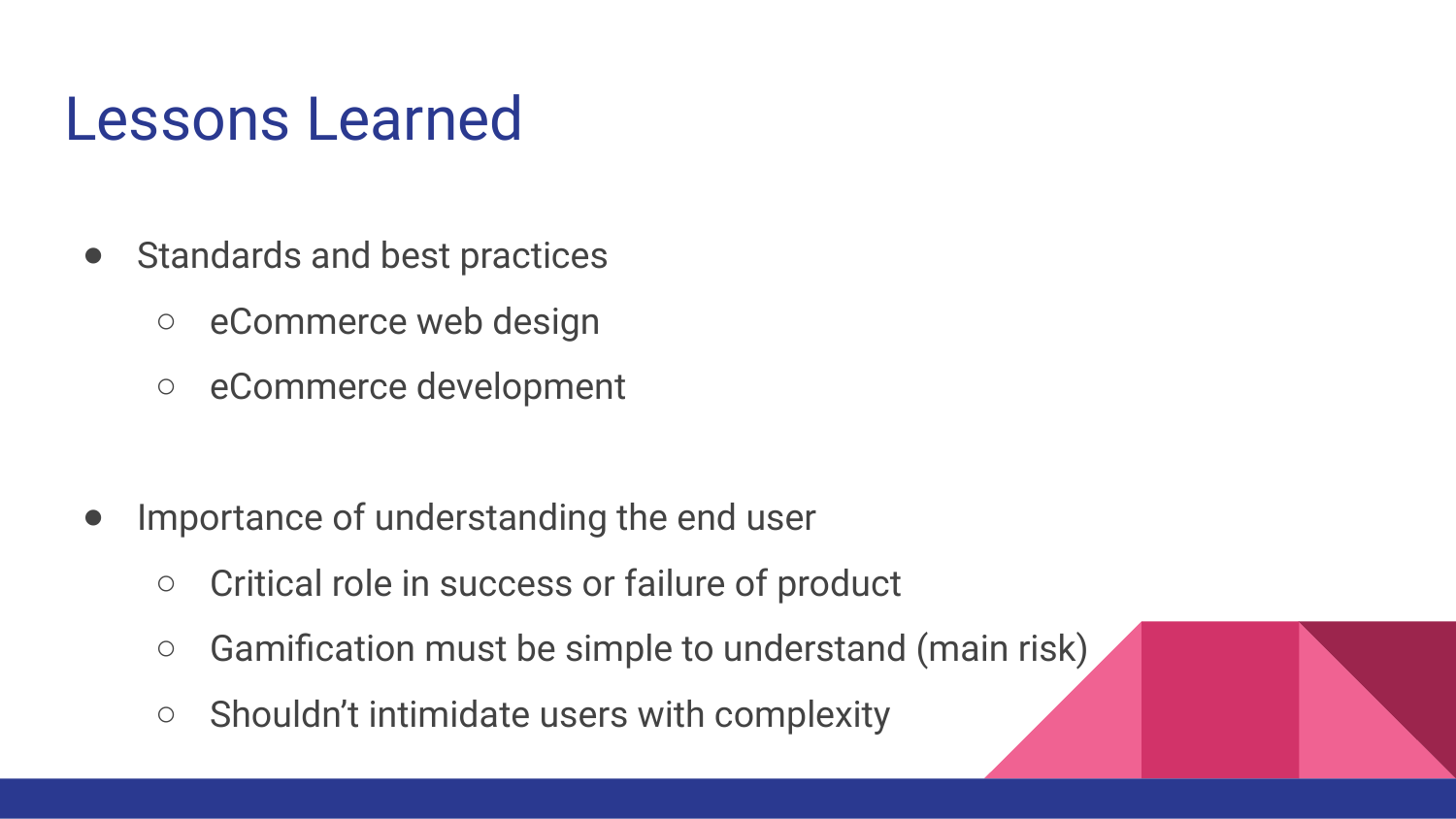

# Lessons Learned
Standards and best practices
eCommerce web design
eCommerce development
Importance of understanding the end user
Critical role in success or failure of product
Gamification must be simple to understand (main risk)
Shouldn’t intimidate users with complexity